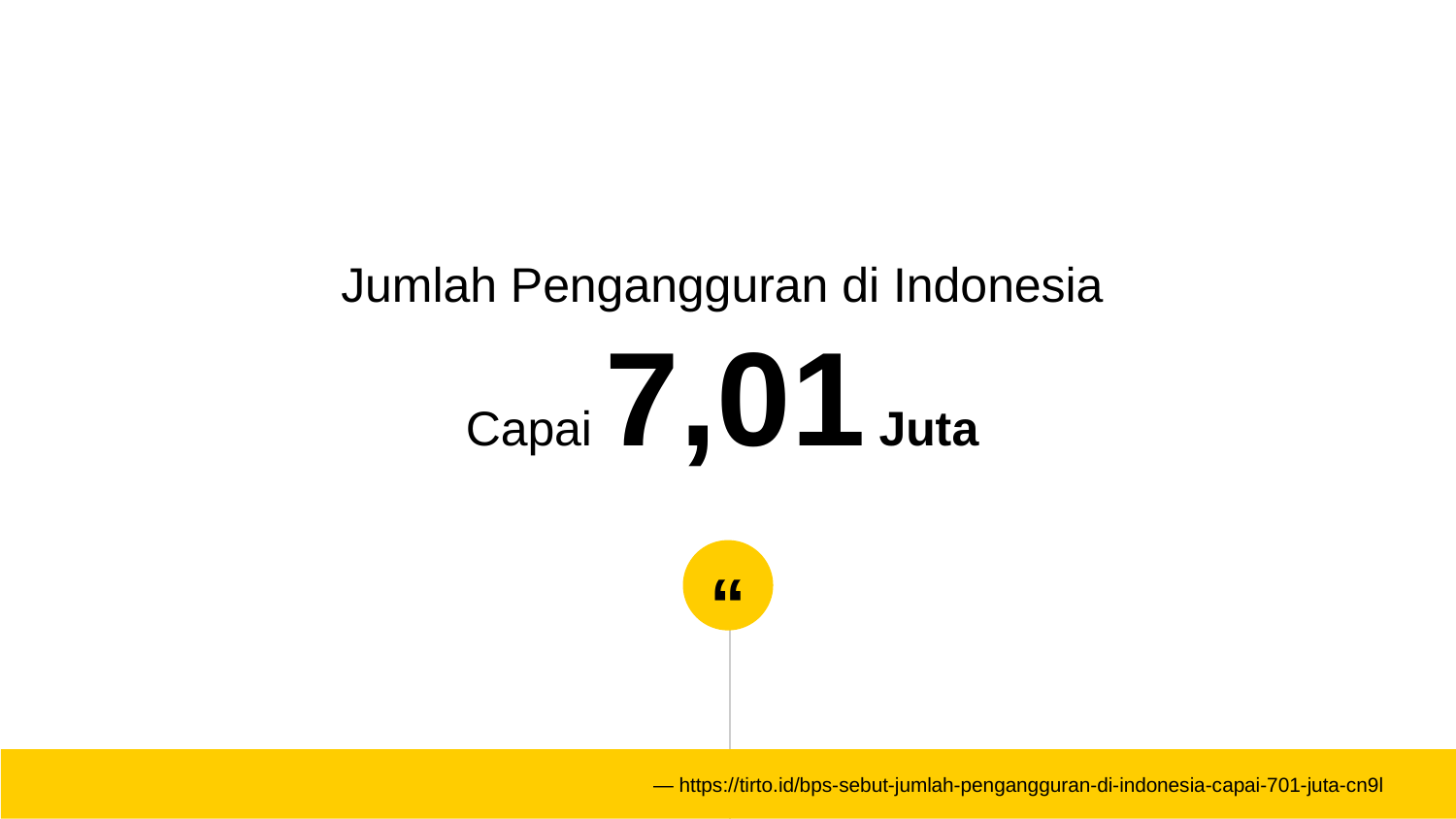

Jumlah Pengangguran di Indonesia Capai 7,01 Juta
― https://tirto.id/bps-sebut-jumlah-pengangguran-di-indonesia-capai-701-juta-cn9l